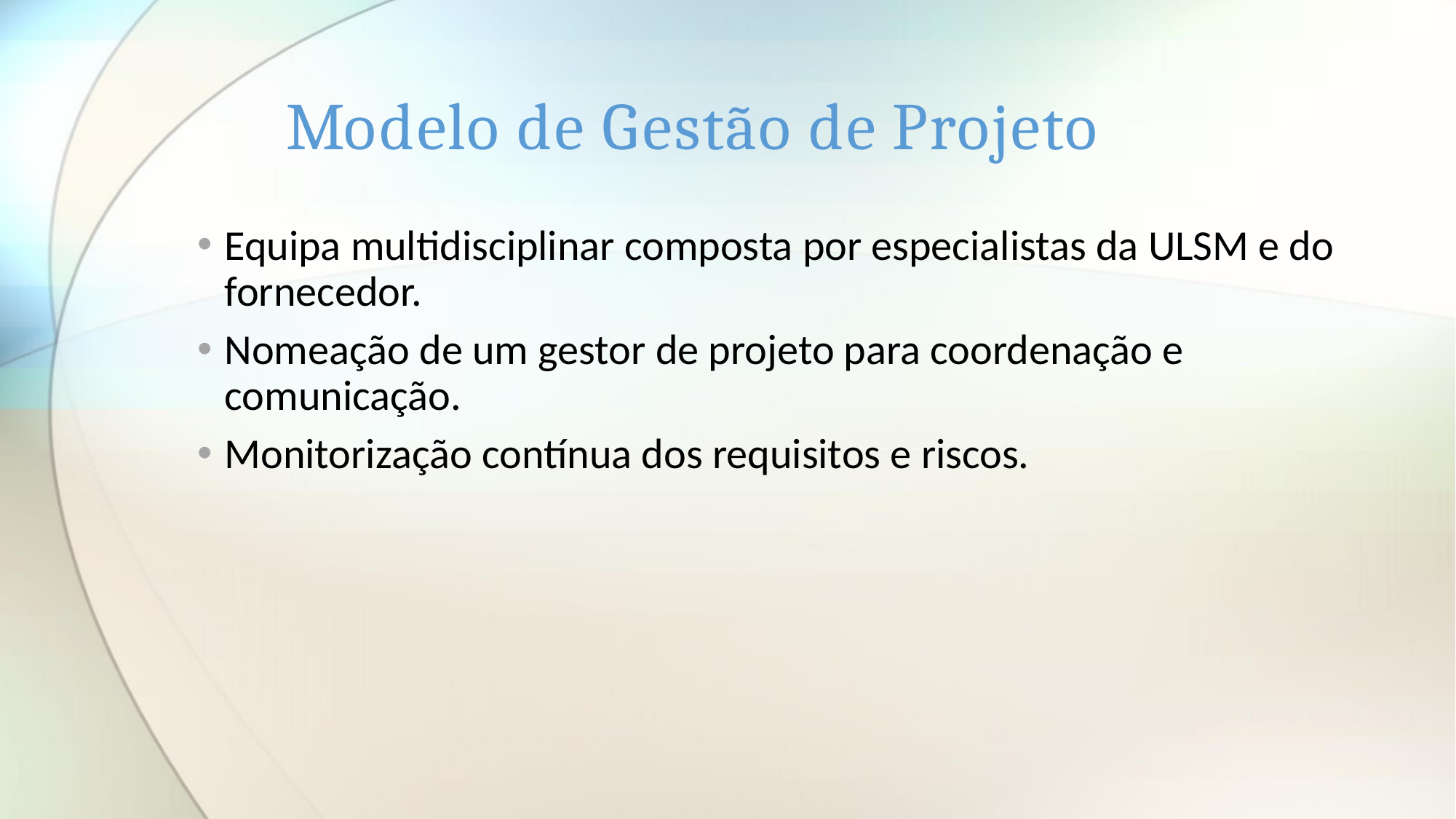

# Modelo de Gestão de Projeto
Equipa multidisciplinar composta por especialistas da ULSM e do fornecedor.
Nomeação de um gestor de projeto para coordenação e comunicação.
Monitorização contínua dos requisitos e riscos.